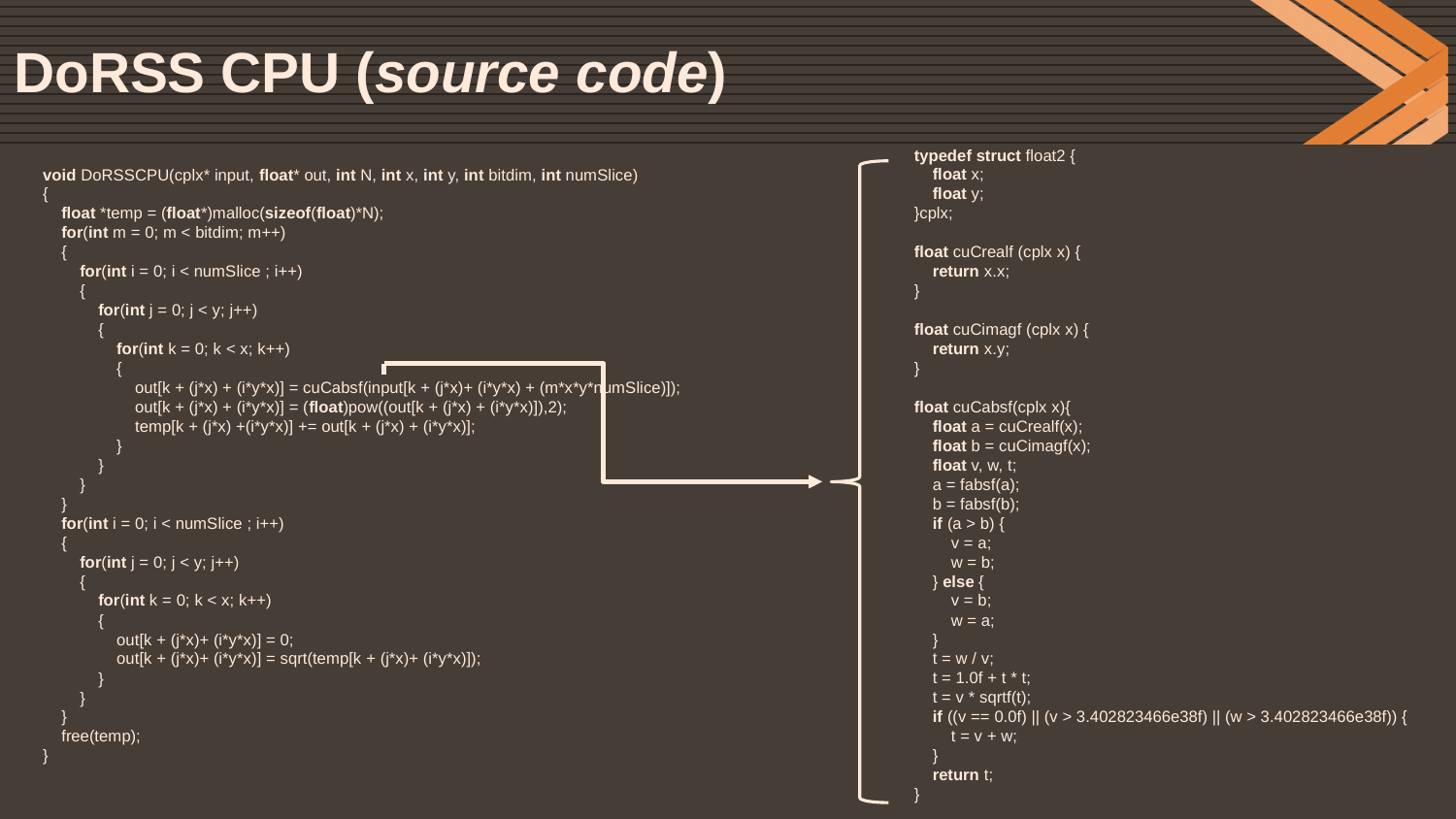

# DoRSS CPU (source code)
typedef struct float2 {
    float x;
    float y;
}cplx;

float cuCrealf (cplx x) {
    return x.x;
}

float cuCimagf (cplx x) {
    return x.y;
}

float cuCabsf(cplx x){
    float a = cuCrealf(x);
    float b = cuCimagf(x);
    float v, w, t;
    a = fabsf(a);
    b = fabsf(b);
    if (a > b) {
        v = a;
        w = b;
    } else {
        v = b;
        w = a;
    }
    t = w / v;
    t = 1.0f + t * t;
    t = v * sqrtf(t);
    if ((v == 0.0f) || (v > 3.402823466e38f) || (w > 3.402823466e38f)) {
        t = v + w;
    }
    return t;
}
void DoRSSCPU(cplx* input, float* out, int N, int x, int y, int bitdim, int numSlice)
{
    float *temp = (float*)malloc(sizeof(float)*N);
    for(int m = 0; m < bitdim; m++)
    {
        for(int i = 0; i < numSlice ; i++)
        {
            for(int j = 0; j < y; j++)
            {
                for(int k = 0; k < x; k++)
                {
                    out[k + (j*x) + (i*y*x)] = cuCabsf(input[k + (j*x)+ (i*y*x) + (m*x*y*numSlice)]);
                    out[k + (j*x) + (i*y*x)] = (float)pow((out[k + (j*x) + (i*y*x)]),2);
                    temp[k + (j*x) +(i*y*x)] += out[k + (j*x) + (i*y*x)];
                }
            }
        }
    }
    for(int i = 0; i < numSlice ; i++)
    {
        for(int j = 0; j < y; j++)
        {
            for(int k = 0; k < x; k++)
            {
                out[k + (j*x)+ (i*y*x)] = 0;
                out[k + (j*x)+ (i*y*x)] = sqrt(temp[k + (j*x)+ (i*y*x)]);
            }
        }
    }
    free(temp);
}